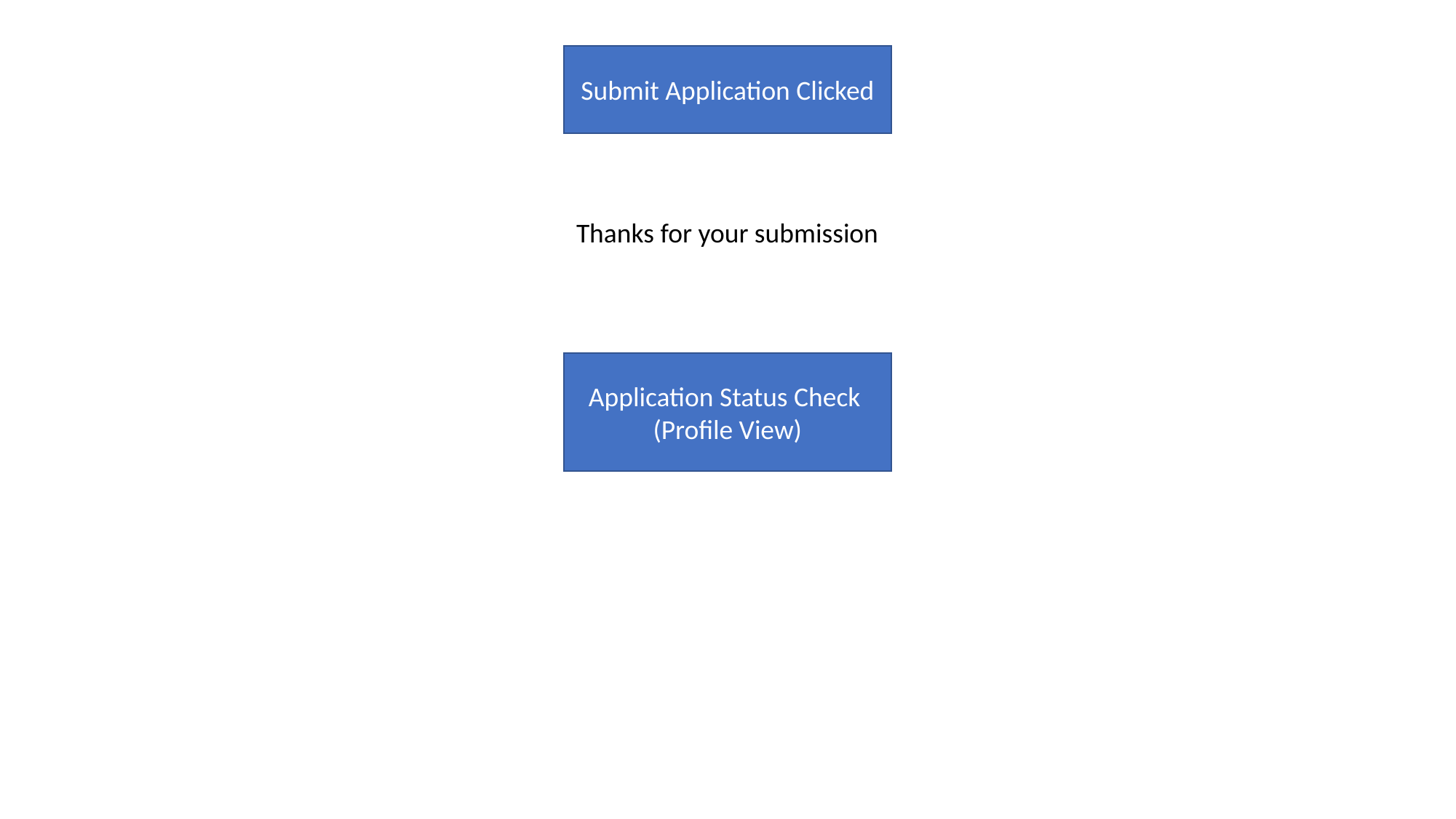

Submit Application Clicked
Thanks for your submission
Application Status Check
(Profile View)